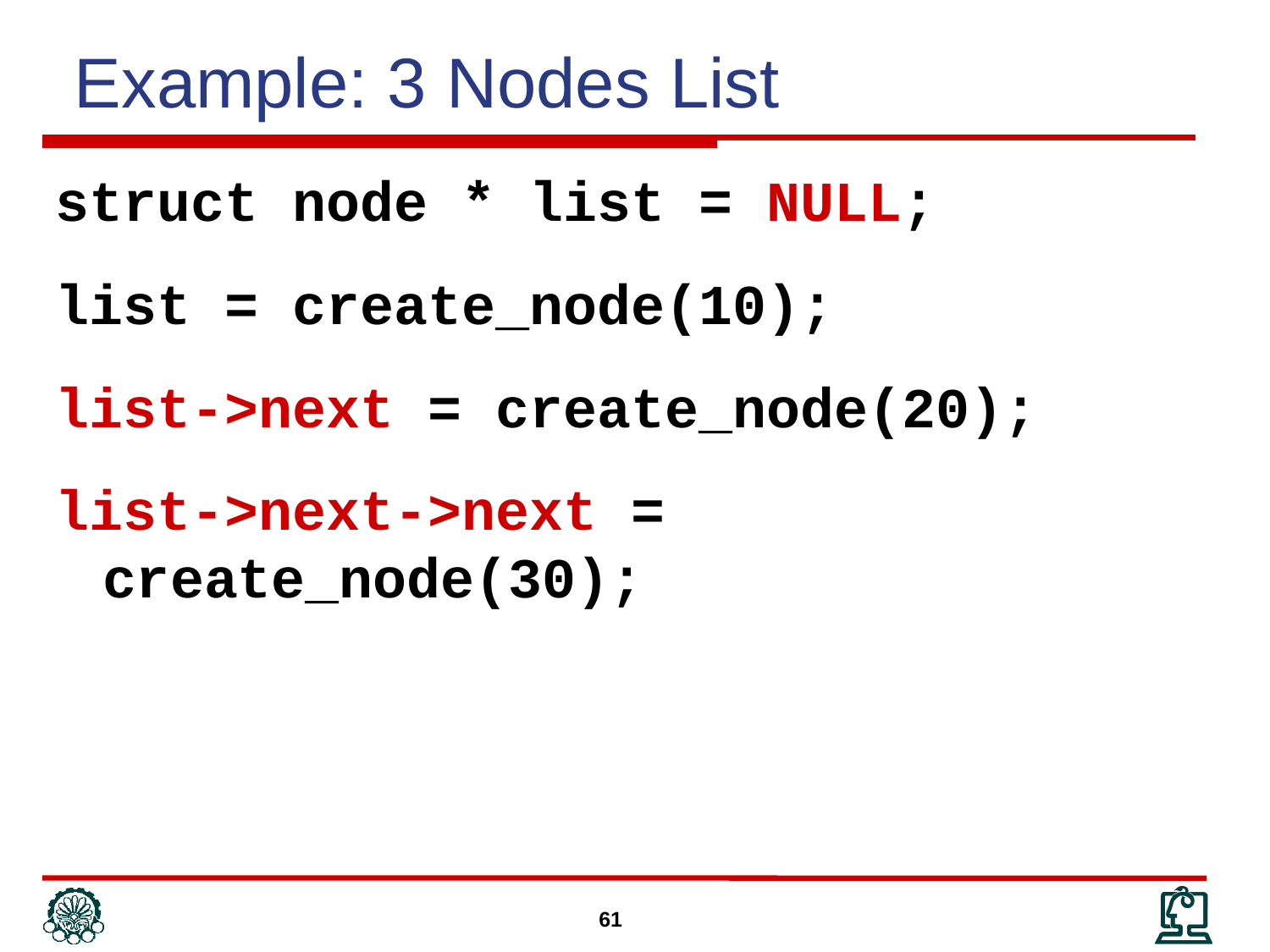

Example: 3 Nodes List
struct node * list = NULL;
list = create_node(10);
list->next = create_node(20);
list->next->next = create_node(30);

61